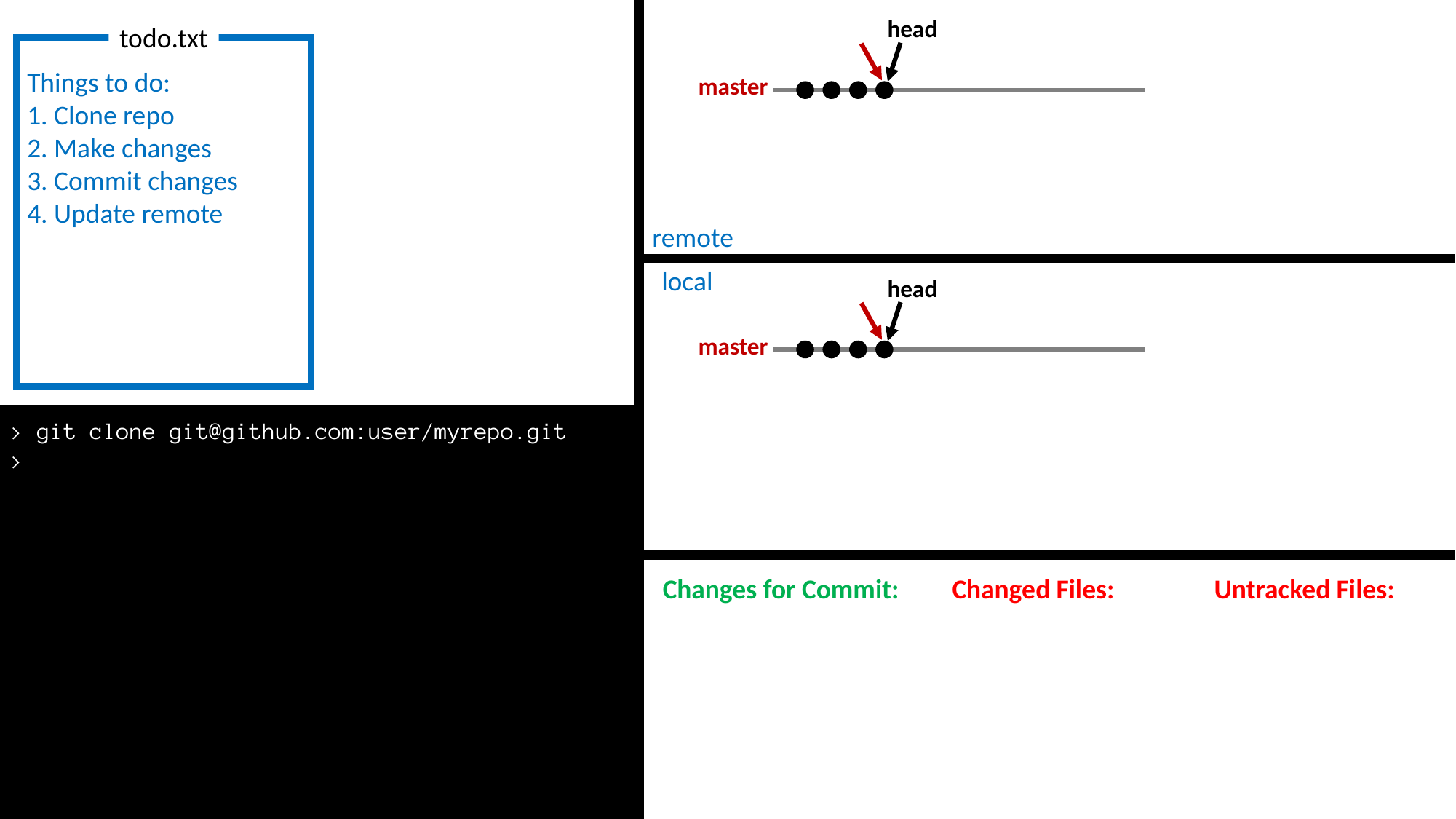

head
master

todo.txt
Things to do:
1. Clone repo
2. Make changes
3. Commit changes
4. Update remote

remote
local
head
master

> git clone git@github.com:user/myrepo.git
>

Changes for Commit:
Changed Files:
Untracked Files: